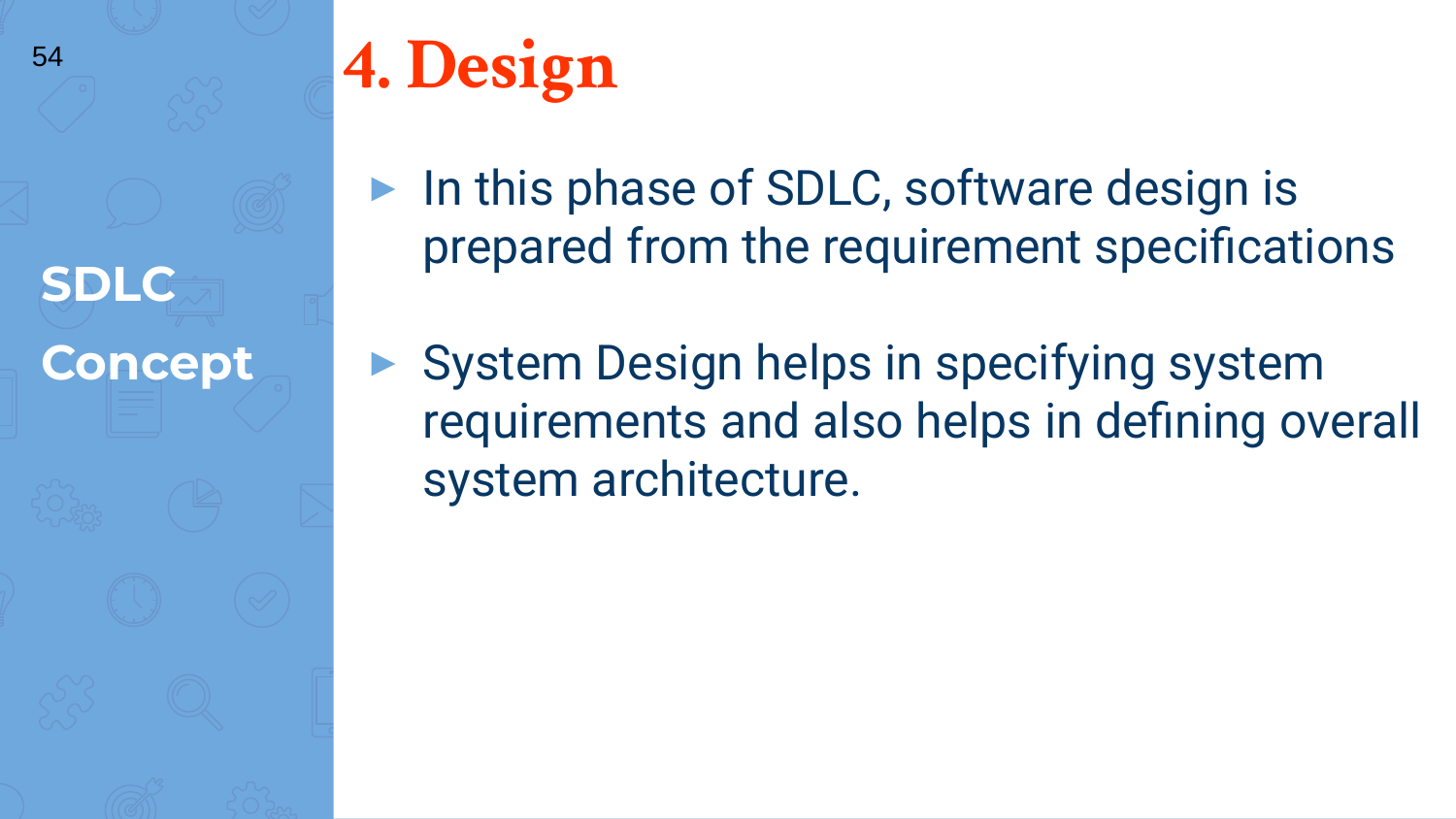

# 4. Design
54
In this phase of SDLC, software design is prepared from the requirement specifications

System Design helps in specifying system requirements and also helps in defining overall system architecture.
SDLC
Concept